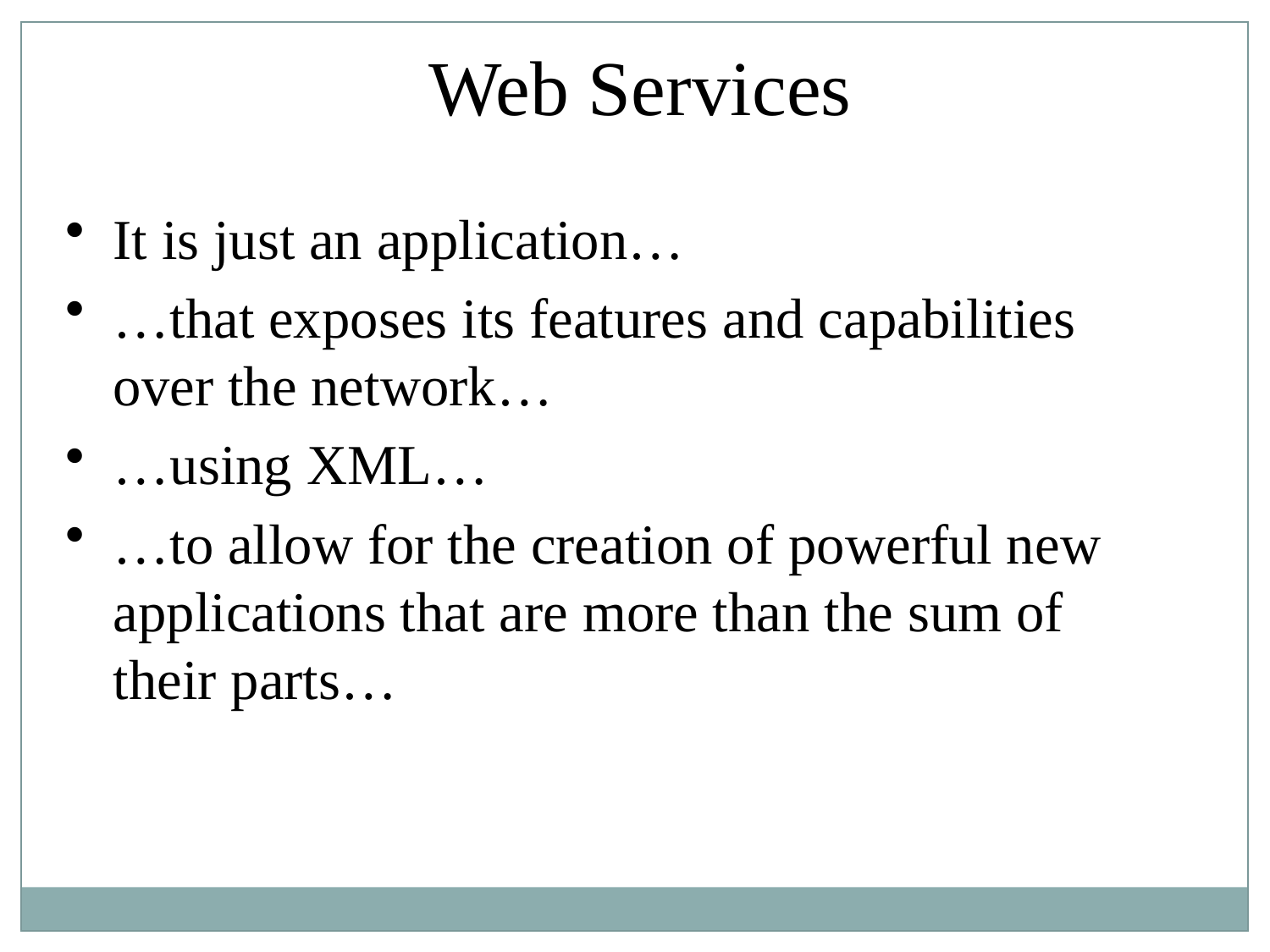

Web Services
It is just an application…
…that exposes its features and capabilities over the network…
…using XML…
…to allow for the creation of powerful new applications that are more than the sum of their parts…